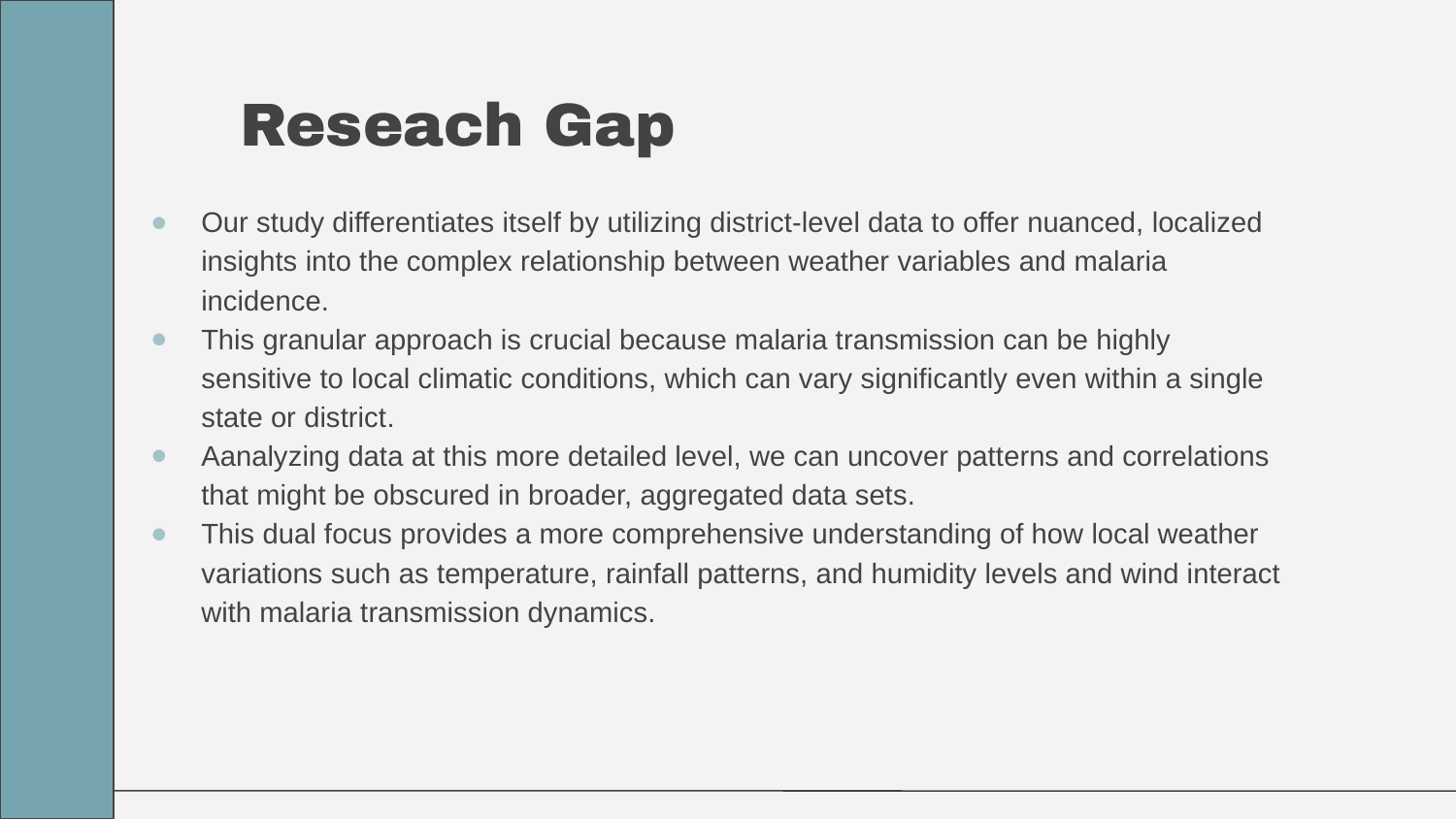

# Reseach Gap
Our study differentiates itself by utilizing district-level data to offer nuanced, localized insights into the complex relationship between weather variables and malaria incidence.​
This granular approach is crucial because malaria transmission can be highly sensitive to local climatic conditions, which can vary significantly even within a single state or district.​
Aanalyzing data at this more detailed level, we can uncover patterns and correlations that might be obscured in broader, aggregated data sets.​
This dual focus provides a more comprehensive understanding of how local weather variations such as temperature, rainfall patterns, and humidity levels and wind interact with malaria transmission dynamics.